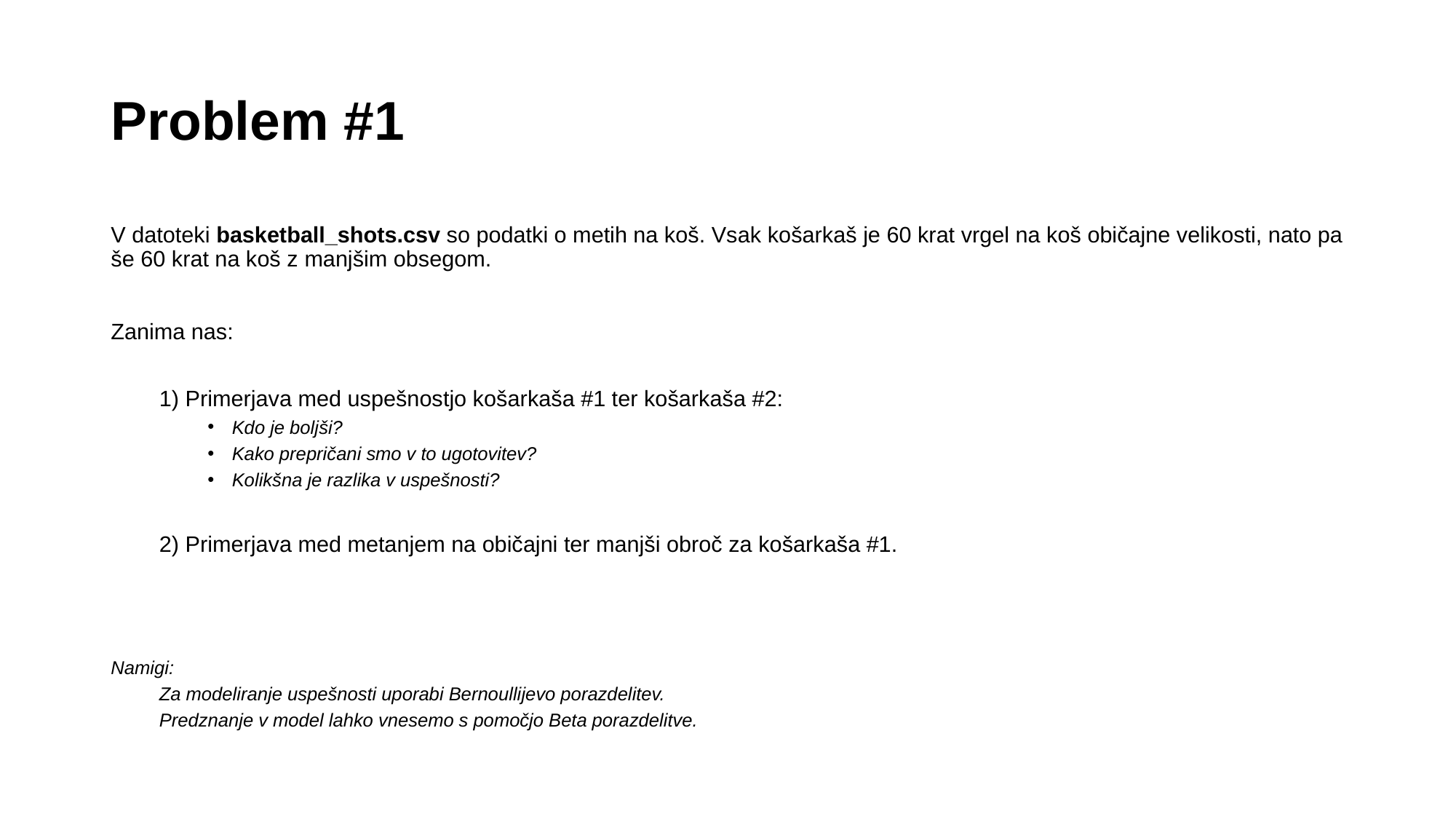

# Problem #1
V datoteki basketball_shots.csv so podatki o metih na koš. Vsak košarkaš je 60 krat vrgel na koš običajne velikosti, nato pa še 60 krat na koš z manjšim obsegom.

Zanima nas:

1) Primerjava med uspešnostjo košarkaša #1 ter košarkaša #2:
Kdo je boljši?
Kako prepričani smo v to ugotovitev?
Kolikšna je razlika v uspešnosti?

2) Primerjava med metanjem na običajni ter manjši obroč za košarkaša #1.

Namigi:
Za modeliranje uspešnosti uporabi Bernoullijevo porazdelitev.
Predznanje v model lahko vnesemo s pomočjo Beta porazdelitve.